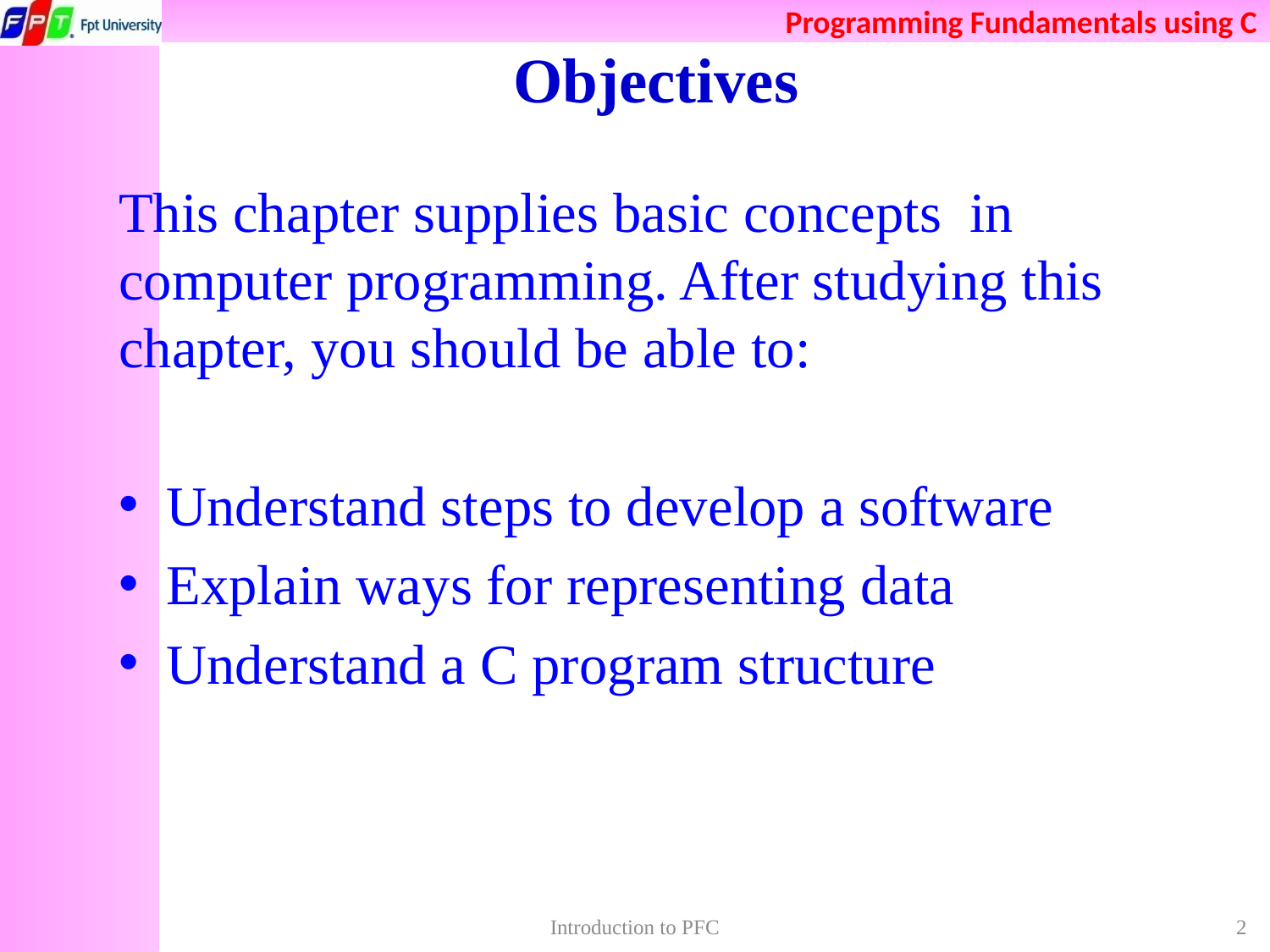

# Objectives
This chapter supplies basic concepts  in computer programming. After studying this chapter, you should be able to:

Understand steps to develop a software
Explain ways for representing data
Understand a C program structure

Introduction to PFC
2